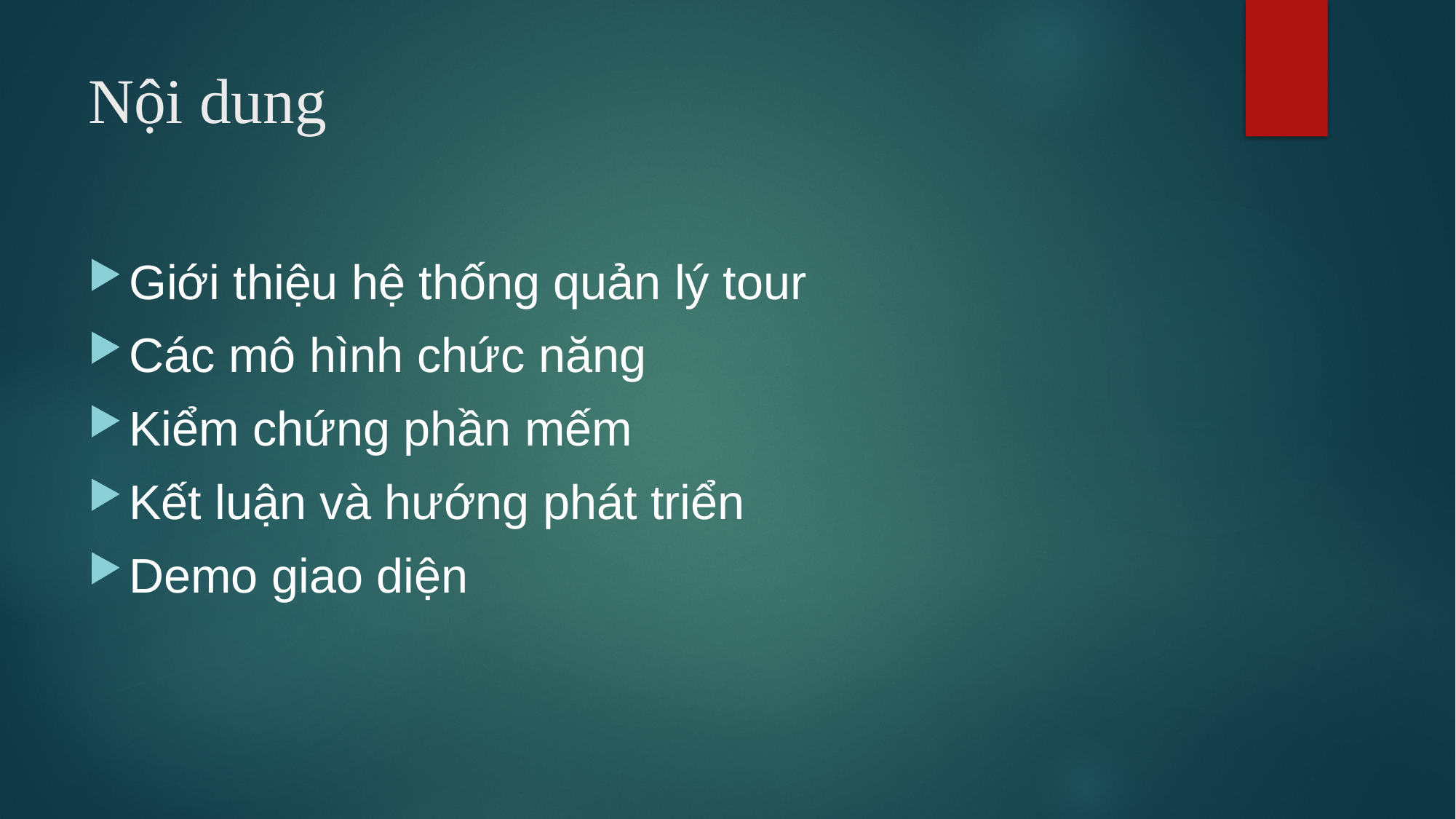

# Nội dung
Giới thiệu hệ thống quản lý tour
Các mô hình chức năng
Kiểm chứng phần mếm
Kết luận và hướng phát triển
Demo giao diện